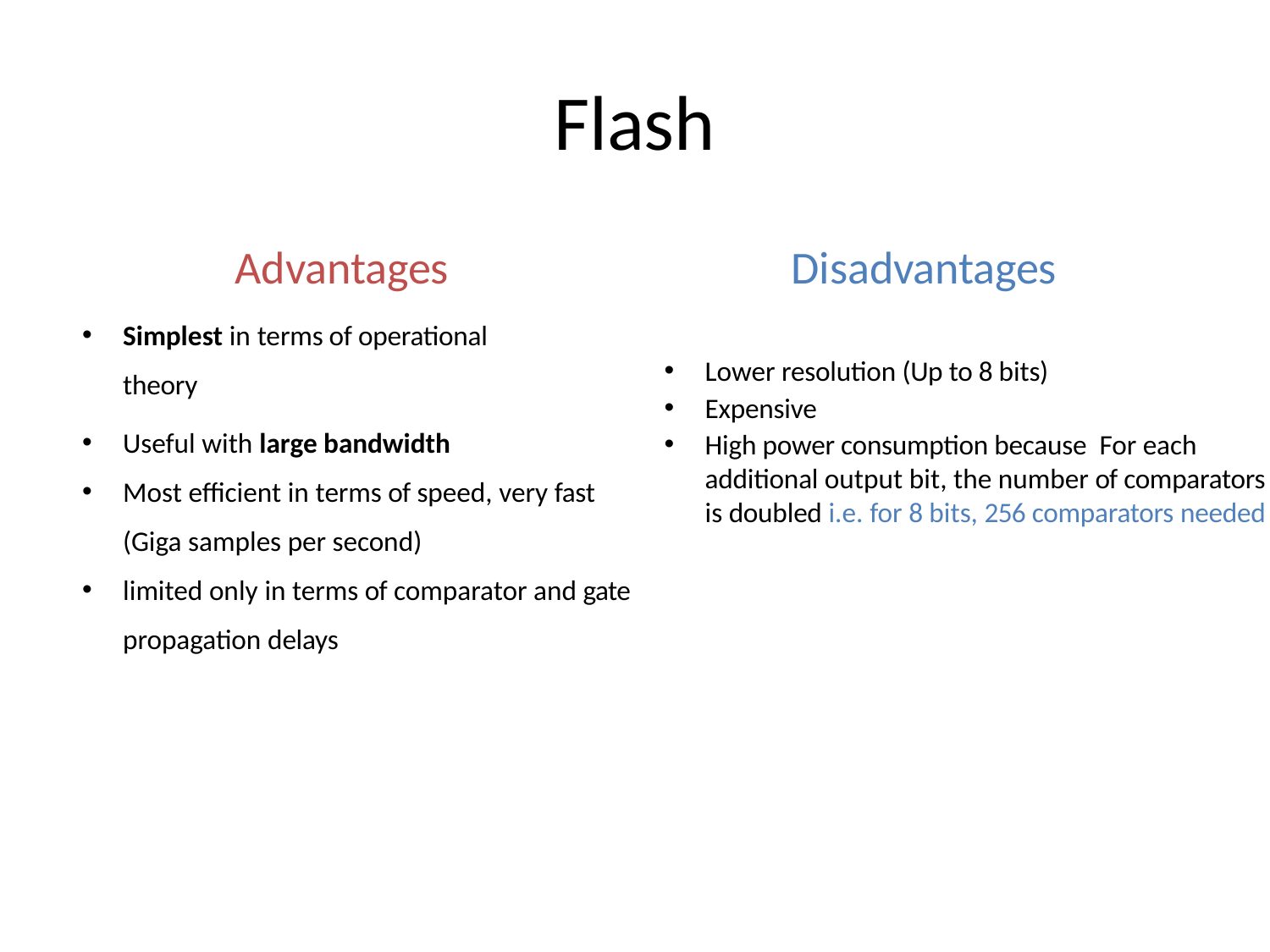

# Flash
Advantages
Simplest in terms of operational theory
Useful with large bandwidth
Most efficient in terms of speed, very fast (Giga samples per second)
limited only in terms of comparator and gate propagation delays
Disadvantages

Lower resolution (Up to 8 bits)
Expensive
High power consumption because  For each additional output bit, the number of comparators is doubled i.e. for 8 bits, 256 comparators needed